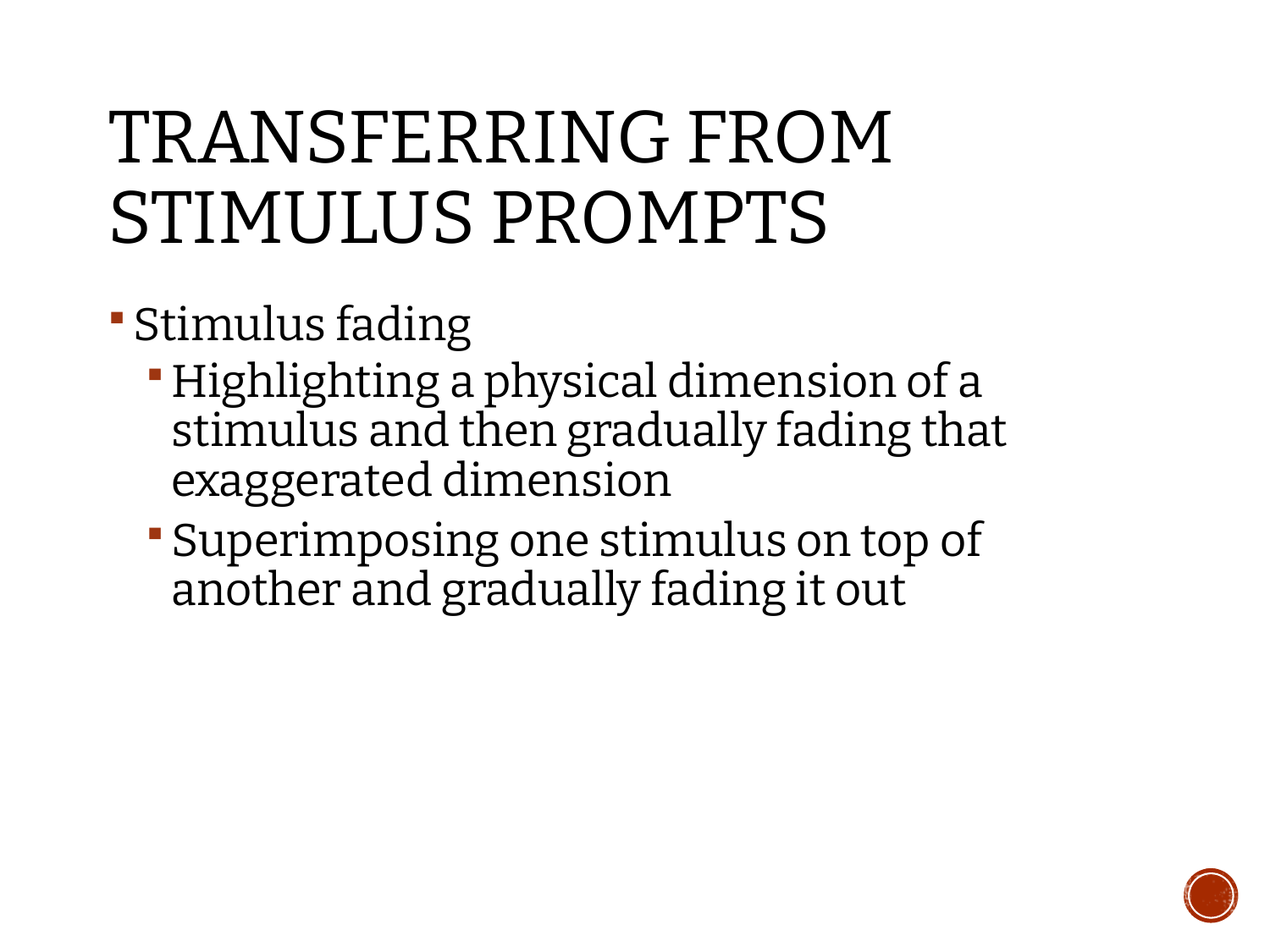

# Transferring from Stimulus Prompts
Stimulus fading
Highlighting a physical dimension of a stimulus and then gradually fading that exaggerated dimension
Superimposing one stimulus on top of another and gradually fading it out